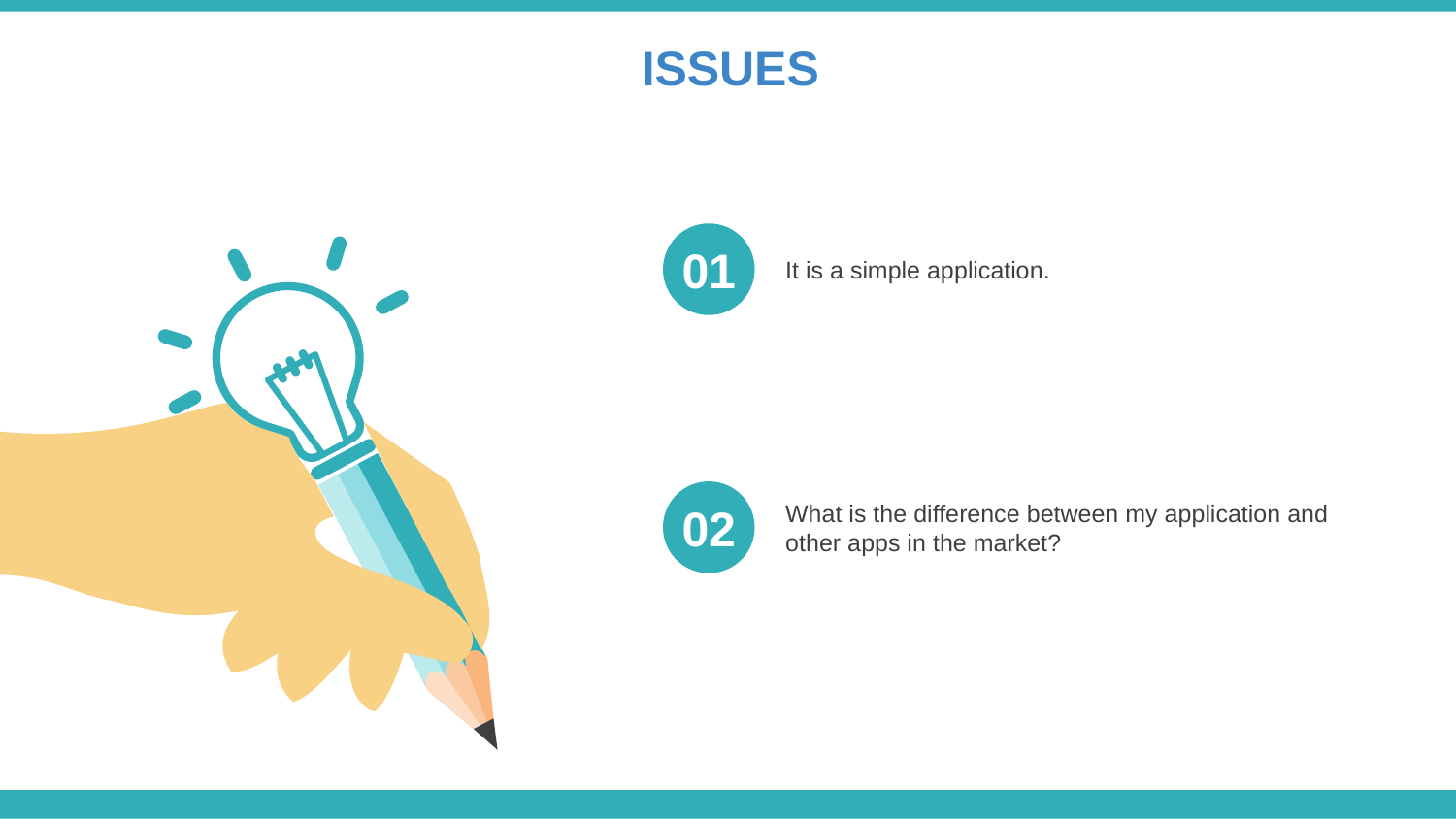

# ISSUES
It is a simple application.

01

What is the difference between my application and other apps in the market?

02